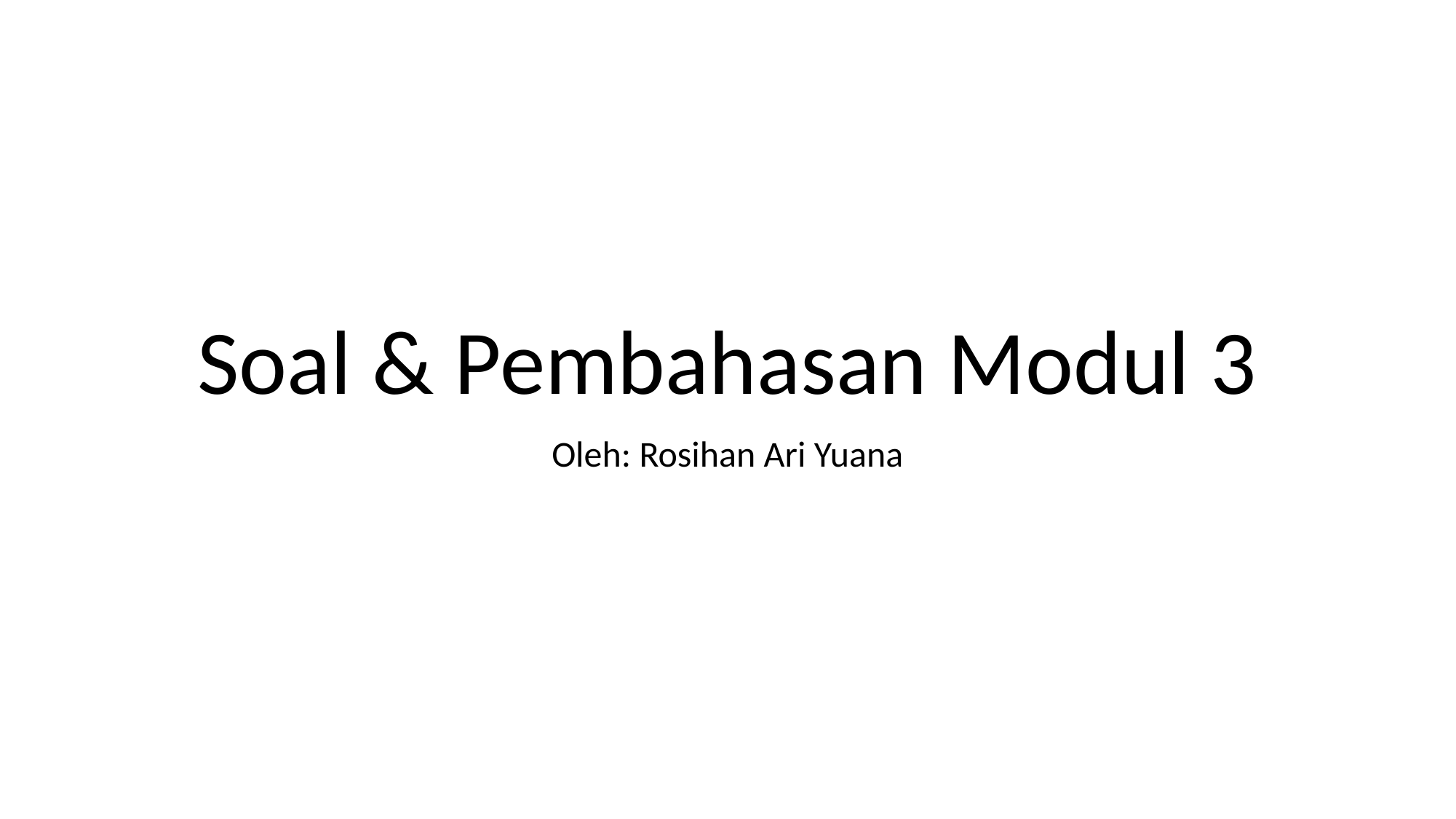

# Soal & Pembahasan Modul 3
Oleh: Rosihan Ari Yuana